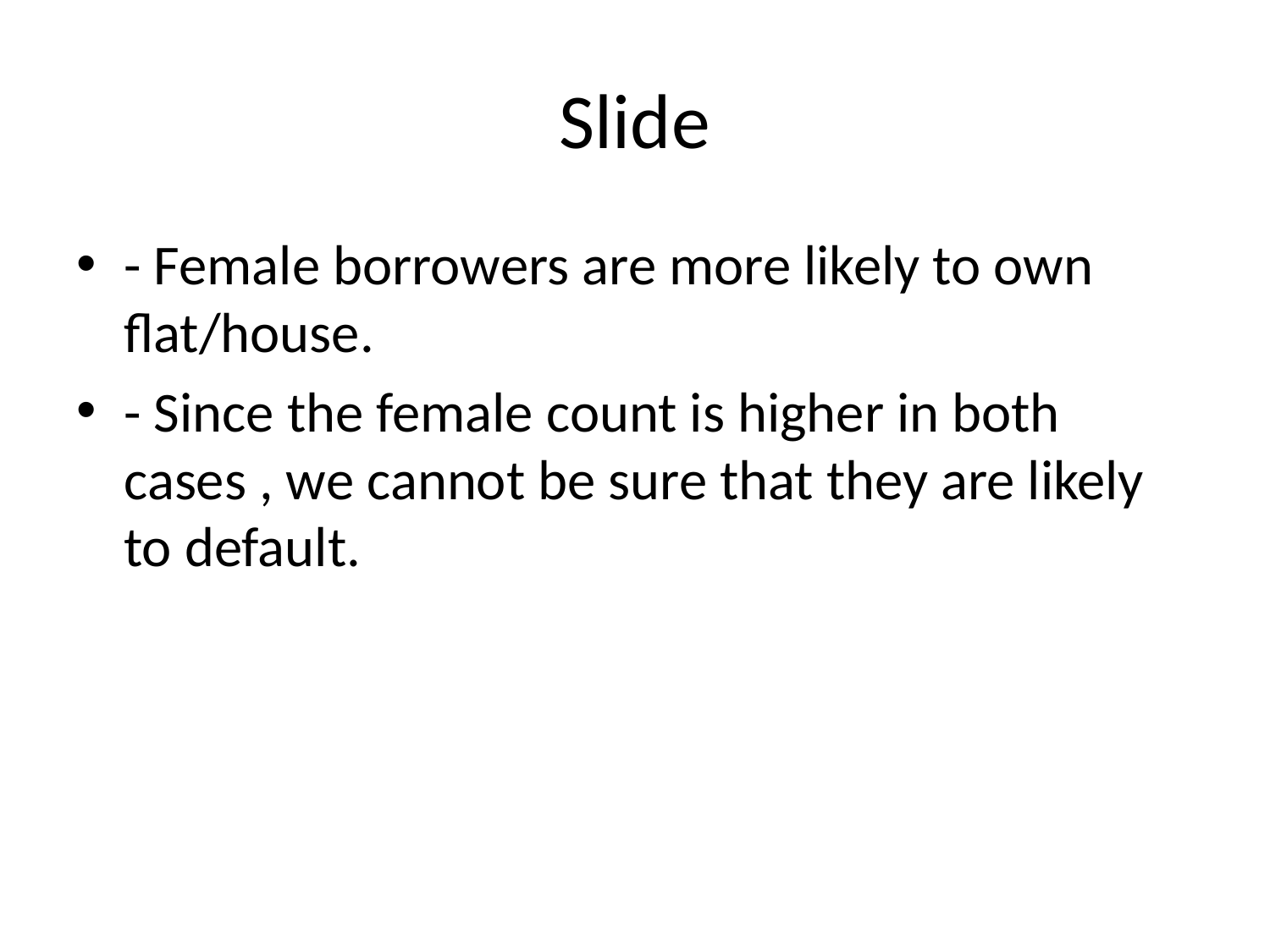

# Slide
- Female borrowers are more likely to own flat/house.
- Since the female count is higher in both cases , we cannot be sure that they are likely to default.